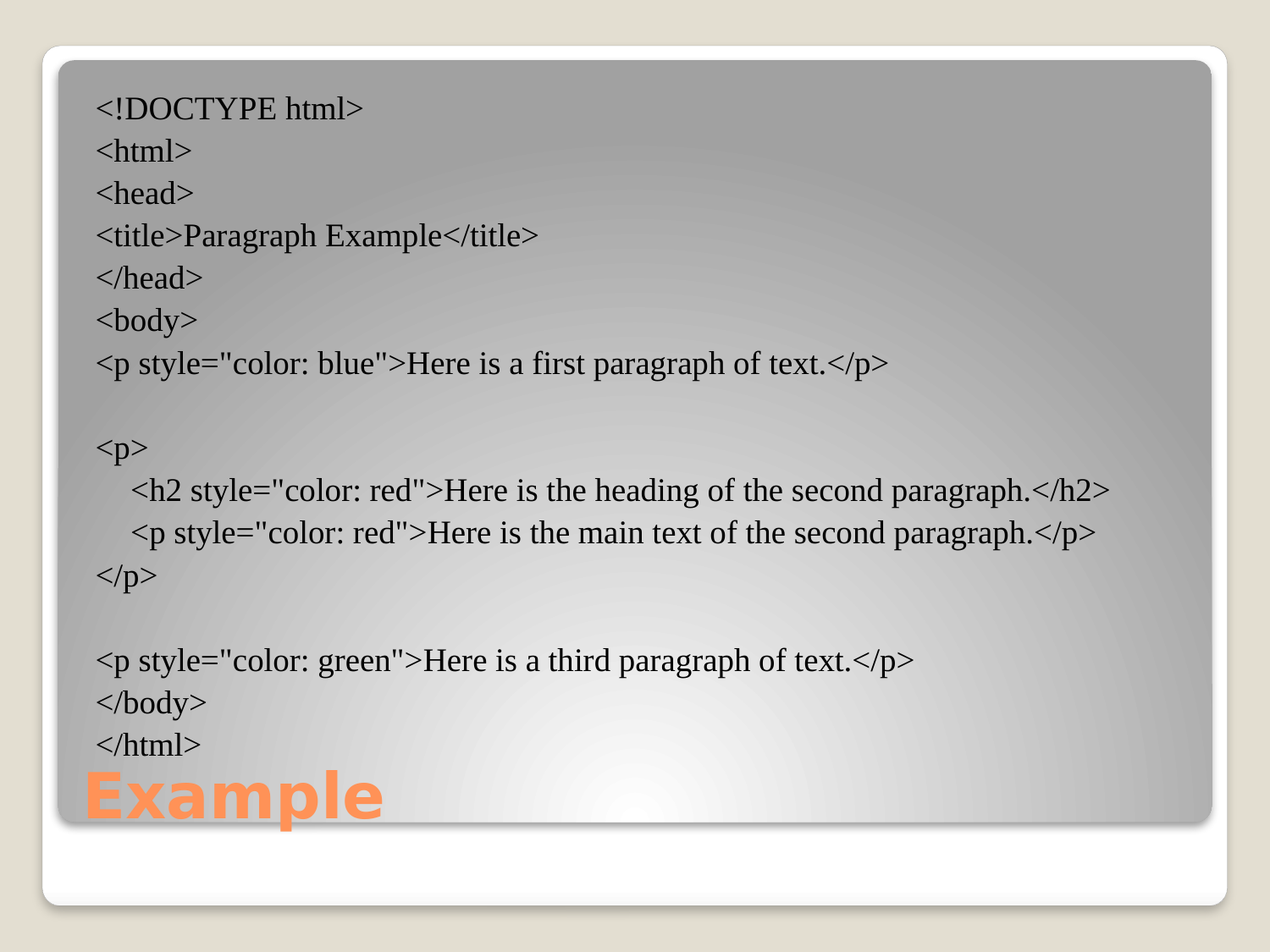

<!DOCTYPE html>
<html>
<head>
<title>Paragraph Example</title>
</head>
<body>
<p style="color: blue">Here is a first paragraph of text.</p>

<p>
	<h2 style="color: red">Here is the heading of the second paragraph.</h2>
	<p style="color: red">Here is the main text of the second paragraph.</p>
</p>

<p style="color: green">Here is a third paragraph of text.</p>
</body>
</html>
# Example